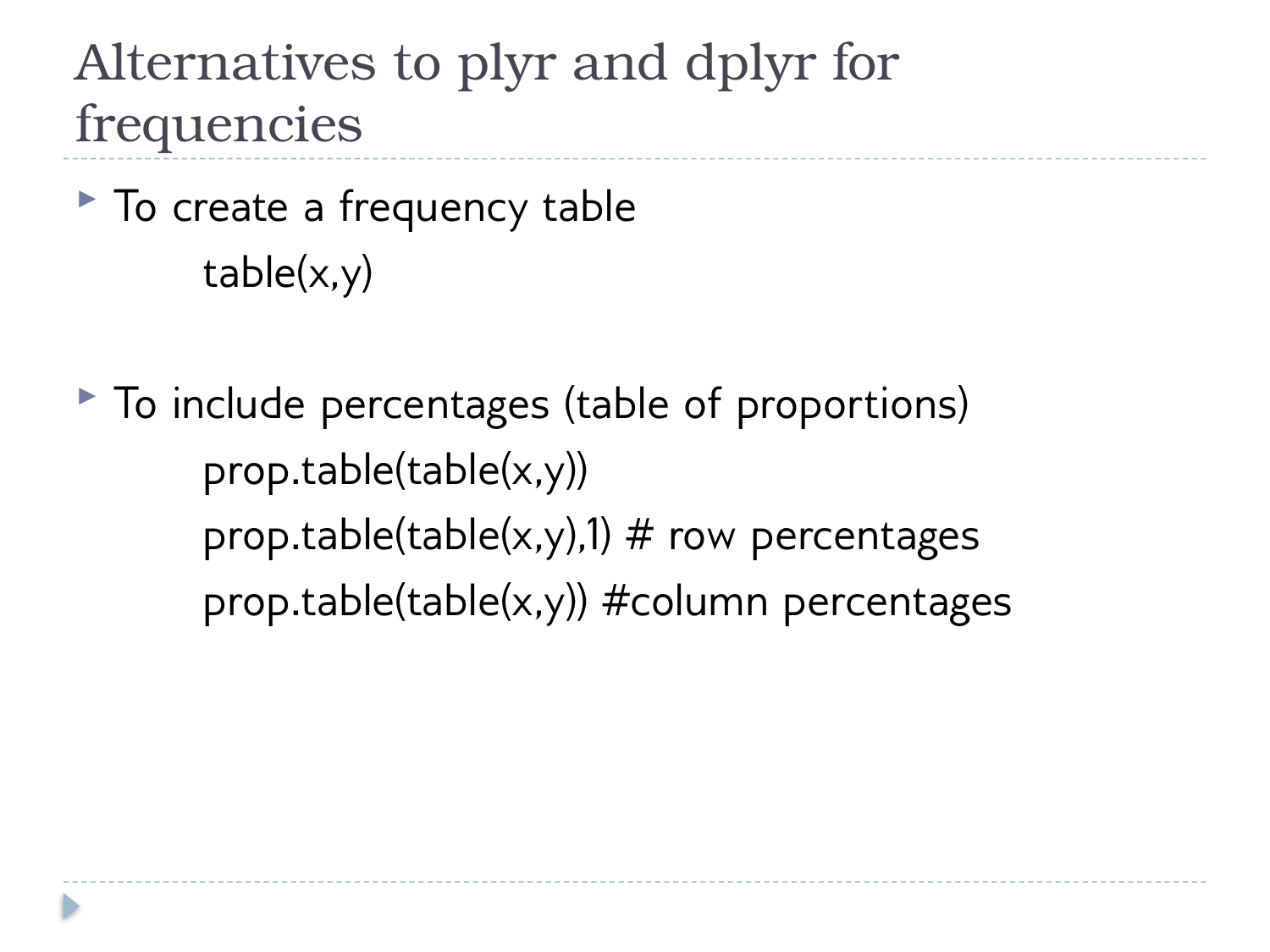

# Alternatives to plyr and dplyr for frequencies
To create a frequency table
	table(x,y)

To include percentages (table of proportions)
	prop.table(table(x,y))
	prop.table(table(x,y),1) # row percentages
	prop.table(table(x,y)) #column percentages